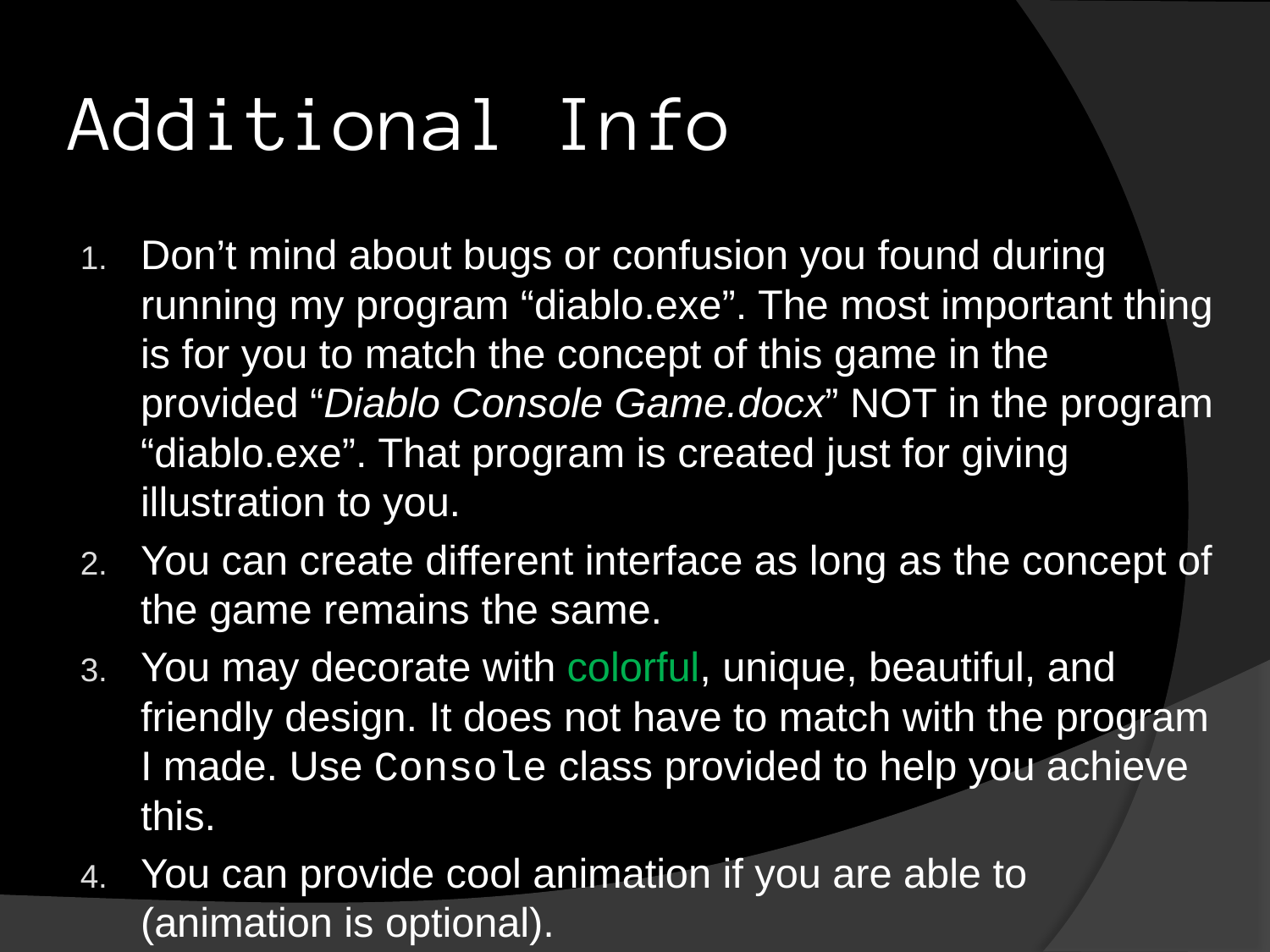

# Additional Info
Don’t mind about bugs or confusion you found during running my program “diablo.exe”. The most important thing is for you to match the concept of this game in the provided “Diablo Console Game.docx” NOT in the program “diablo.exe”. That program is created just for giving illustration to you.
You can create different interface as long as the concept of the game remains the same.
You may decorate with colorful, unique, beautiful, and friendly design. It does not have to match with the program I made. Use Console class provided to help you achieve this.
You can provide cool animation if you are able to (animation is optional).